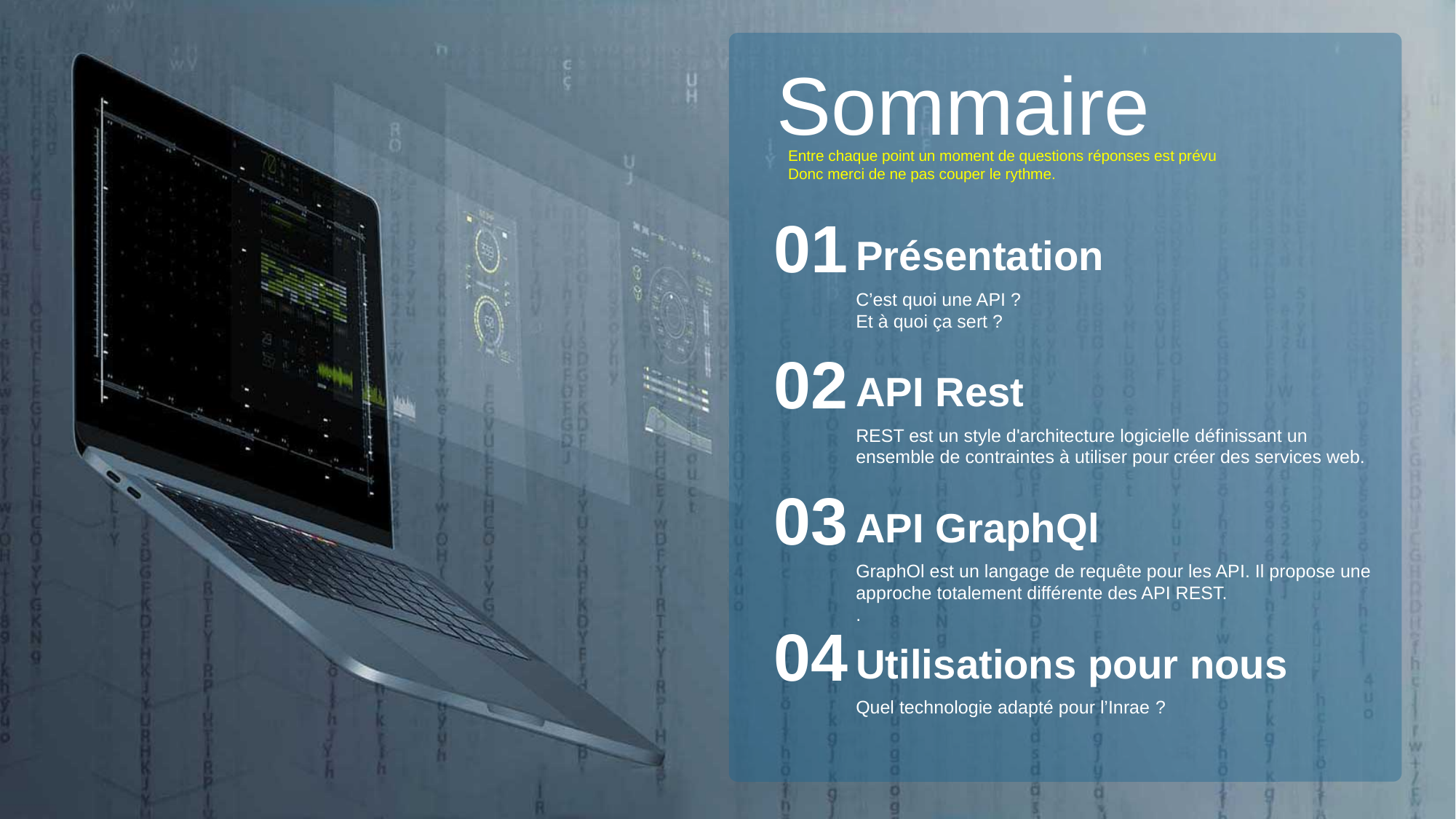

Sommaire
Entre chaque point un moment de questions réponses est prévu
Donc merci de ne pas couper le rythme.
01
Présentation
C’est quoi une API ?
Et à quoi ça sert ?
02
API Rest
REST est un style d'architecture logicielle définissant un ensemble de contraintes à utiliser pour créer des services web.
03
API GraphQl
GraphOl est un langage de requête pour les API. Il propose une approche totalement différente des API REST.
.
04
Utilisations pour nous
Quel technologie adapté pour l’Inrae ?